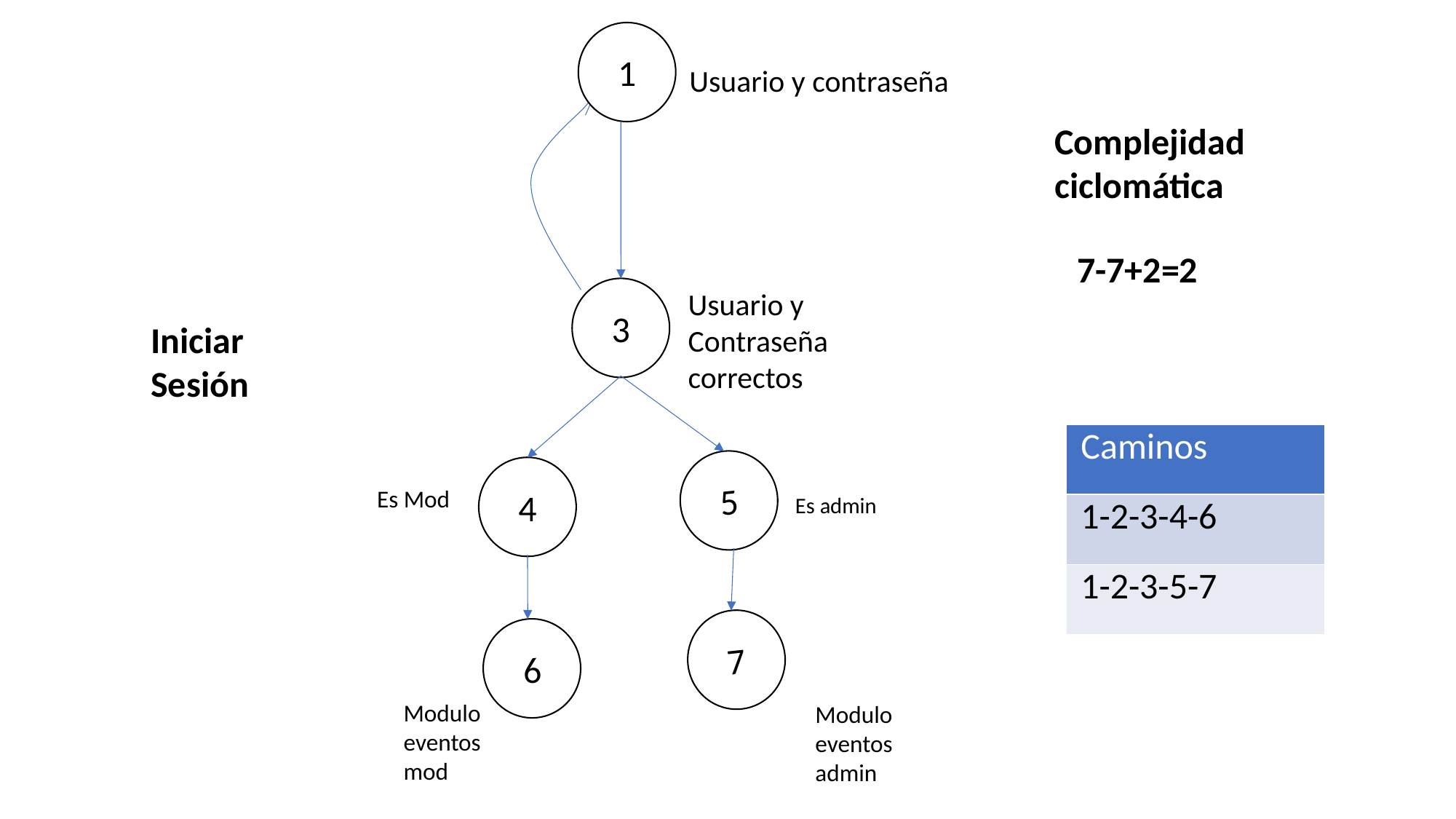

1
Usuario y contraseña

3
Usuario y Contraseña correctos
5
4
Es Mod
Es admin
7
6
Modulo eventos mod
Modulo eventos admin
Complejidad ciclomática
7-7+2=2
Iniciar
Sesión
| Caminos |
| --- |
| 1-2-3-4-6 |
| 1-2-3-5-7 |